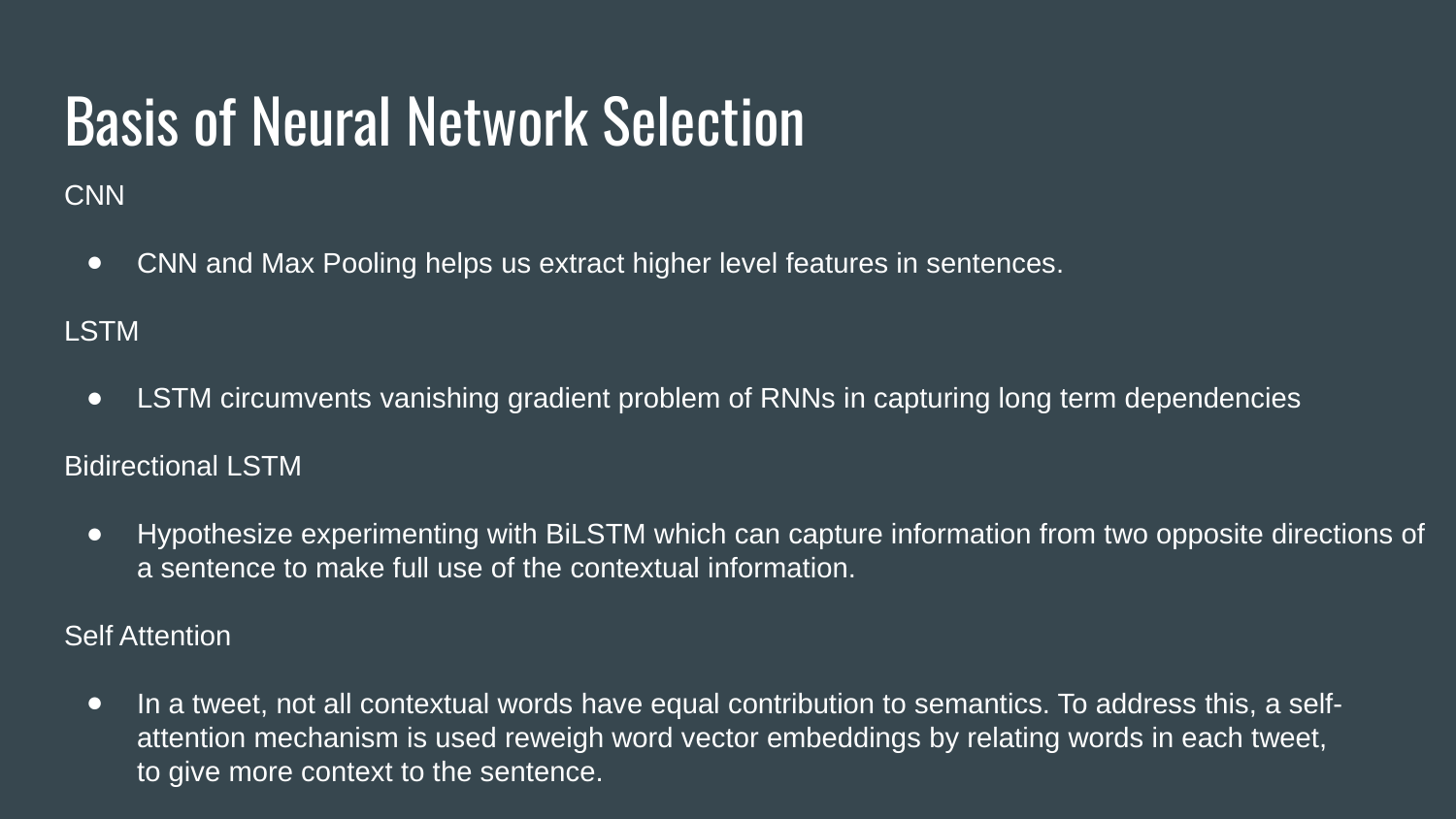

# Basis of Neural Network Selection
CNN

CNN and Max Pooling helps us extract higher level features in sentences.

LSTM

LSTM circumvents vanishing gradient problem of RNNs in capturing long term dependencies

Bidirectional LSTM

Hypothesize experimenting with BiLSTM which can capture information from two opposite directions of a sentence to make full use of the contextual information.

Self Attention

In a tweet, not all contextual words have equal contribution to semantics. To address this, a self-attention mechanism is used reweigh word vector embeddings by relating words in each tweet,
to give more context to the sentence.